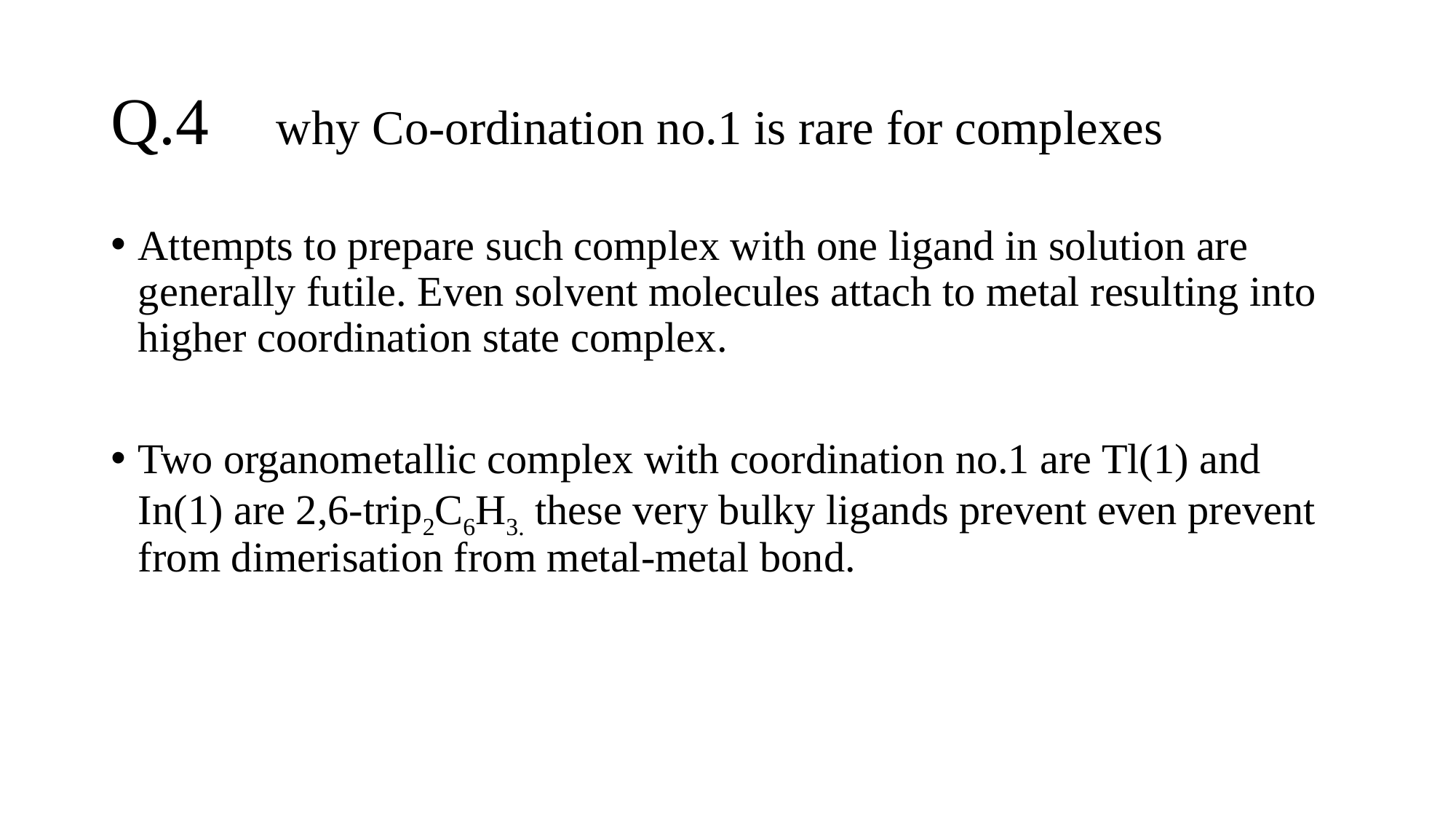

# Q.4    why Co-ordination no.1 is rare for complexes
Attempts to prepare such complex with one ligand in solution are generally futile. Even solvent molecules attach to metal resulting into higher coordination state complex.

Two organometallic complex with coordination no.1 are Tl(1) and In(1) are 2,6-trip2C6H3. these very bulky ligands prevent even prevent from dimerisation from metal-metal bond.